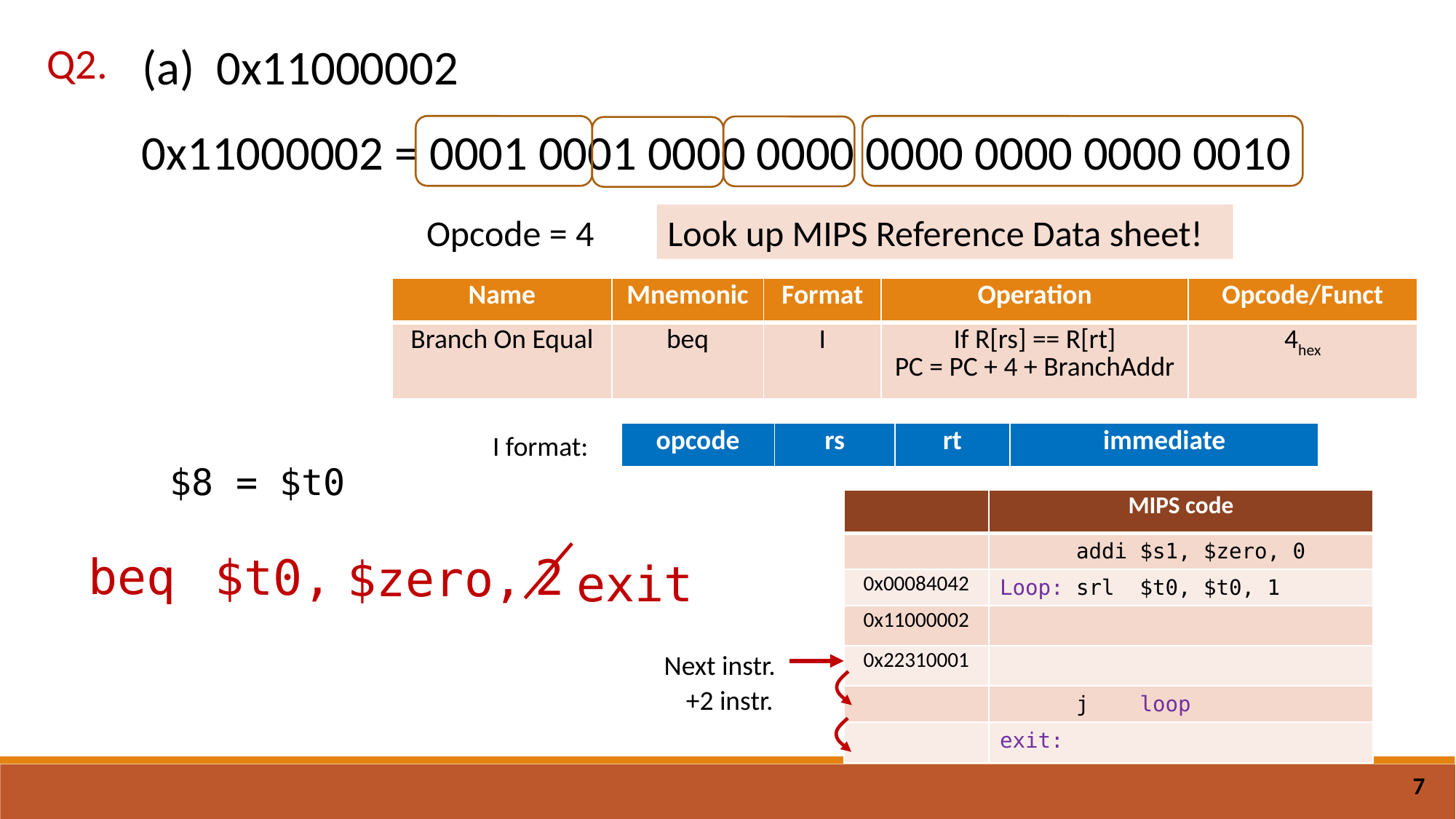

(a)	0x11000002
Q2.
0x11000002 = 0001 0001 0000 0000 0000 0000 0000 0010

Opcode = 4
Look up MIPS Reference Data sheet!
| Name | Mnemonic | Format | Operation | Opcode/Funct |
| --- | --- | --- | --- | --- |
| Branch On Equal | beq | I | If R[rs] == R[rt] PC = PC + 4 + BranchAddr | 4hex |
I format:
| opcode | rs | rt | immediate |
| --- | --- | --- | --- |
$8 = $t0
|  | MIPS code |
| --- | --- |
|  | addi $s1, $zero, 0 |
| 0x00084042 | Loop: srl $t0, $t0, 1 |
| 0x11000002 |  |
| 0x22310001 |  |
|  | j loop |
|  | exit: |
beq
2
$t0,
$zero,
exit
Next instr.

+2 instr.

7